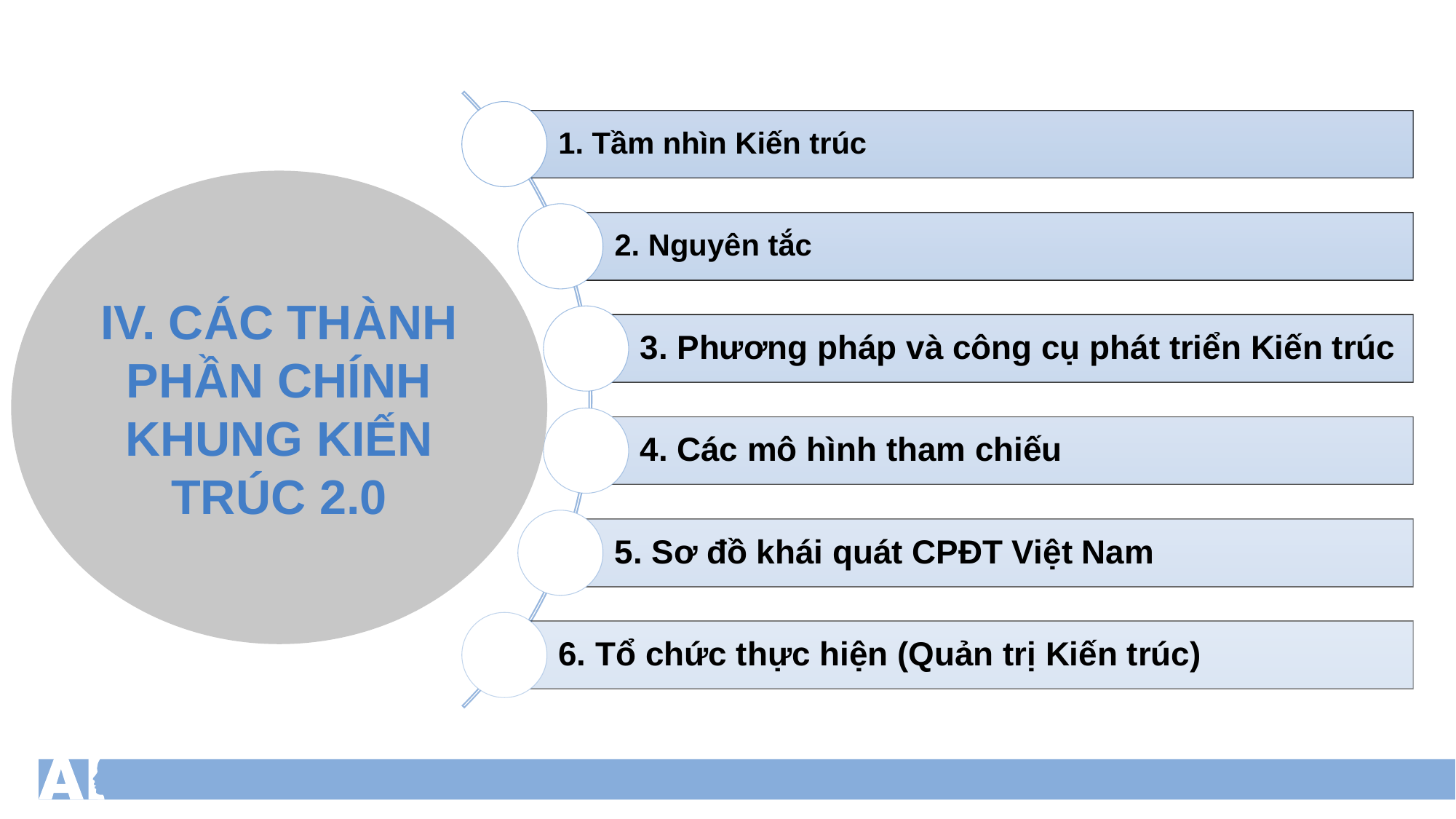

1. Tầm nhìn Kiến trúc
2. Nguyên tắc
3. Phương pháp và công cụ phát triển Kiến trúc
4. Các mô hình tham chiếu
5. Sơ đồ khái quát CPĐT Việt Nam
6. Tổ chức thực hiện (Quản trị Kiến trúc)
IV. CÁC THÀNH PHẦN CHÍNH KHUNG KIẾN TRÚC 2.0